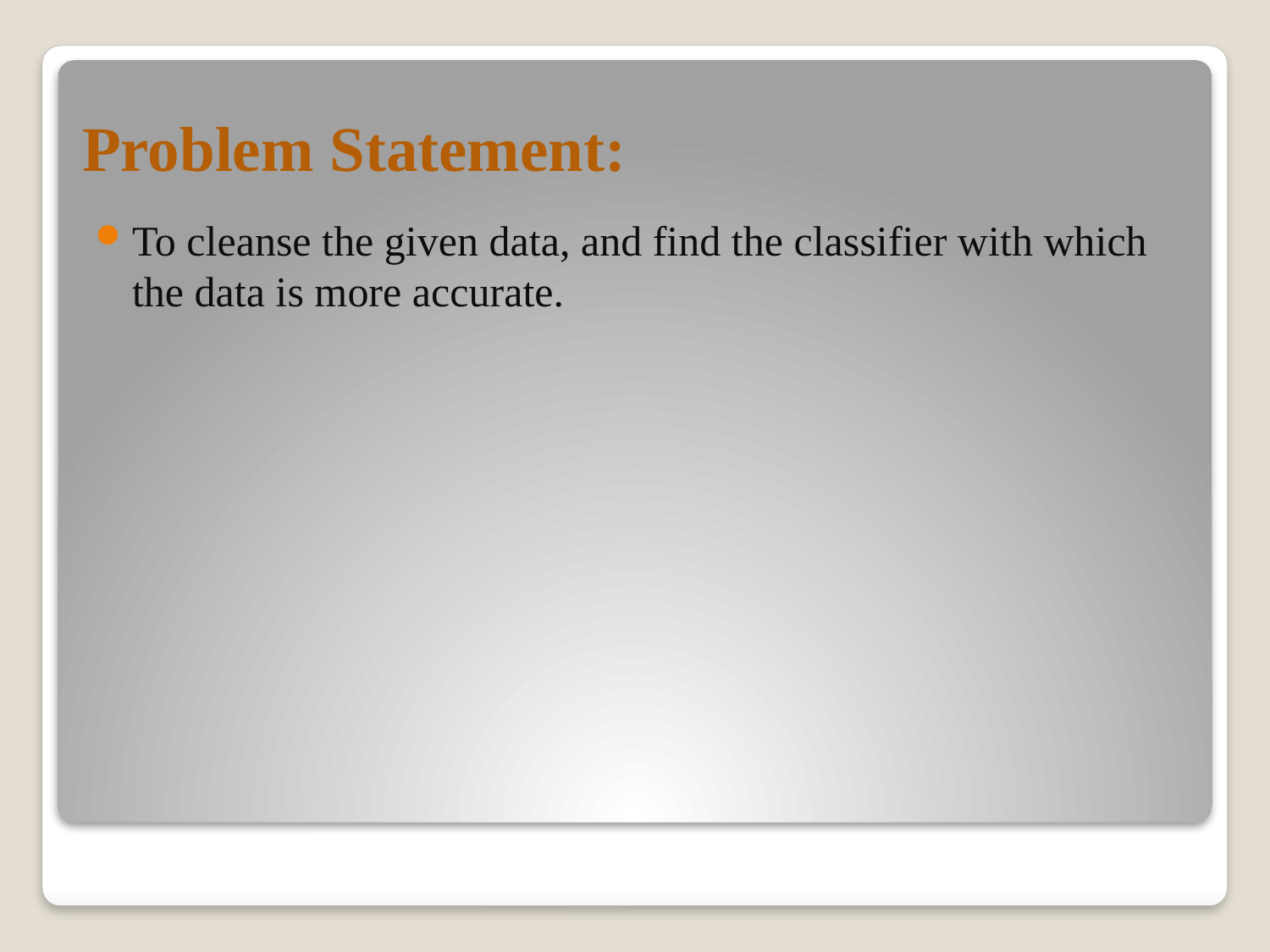

# Problem Statement:
To cleanse the given data, and find the classifier with which the data is more accurate.